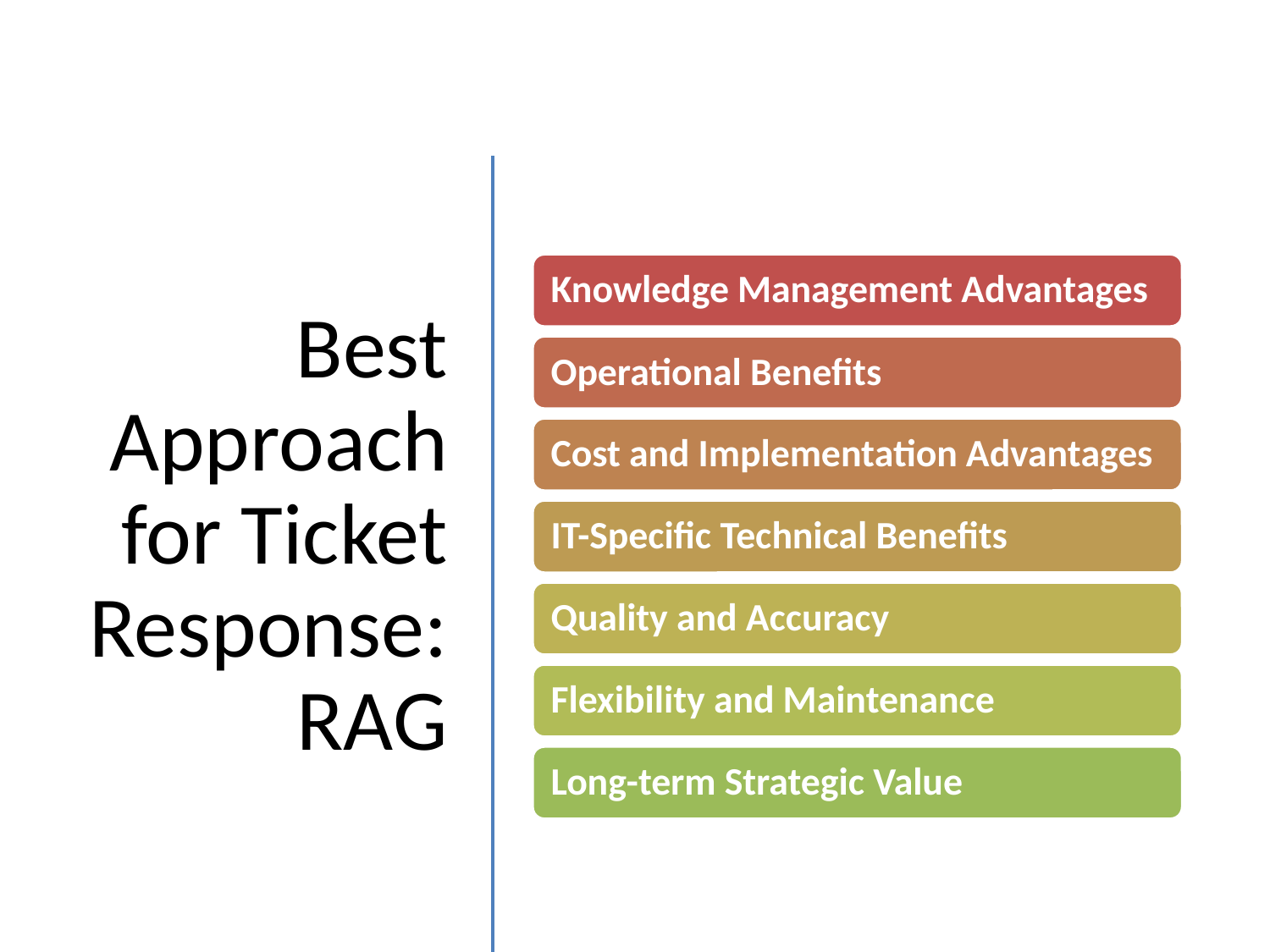

# Best Approach for Ticket Response: RAG
Knowledge Management Advantages
Operational Benefits
Cost and Implementation Advantages
IT-Specific Technical Benefits
Quality and Accuracy
Flexibility and Maintenance
Long-term Strategic Value